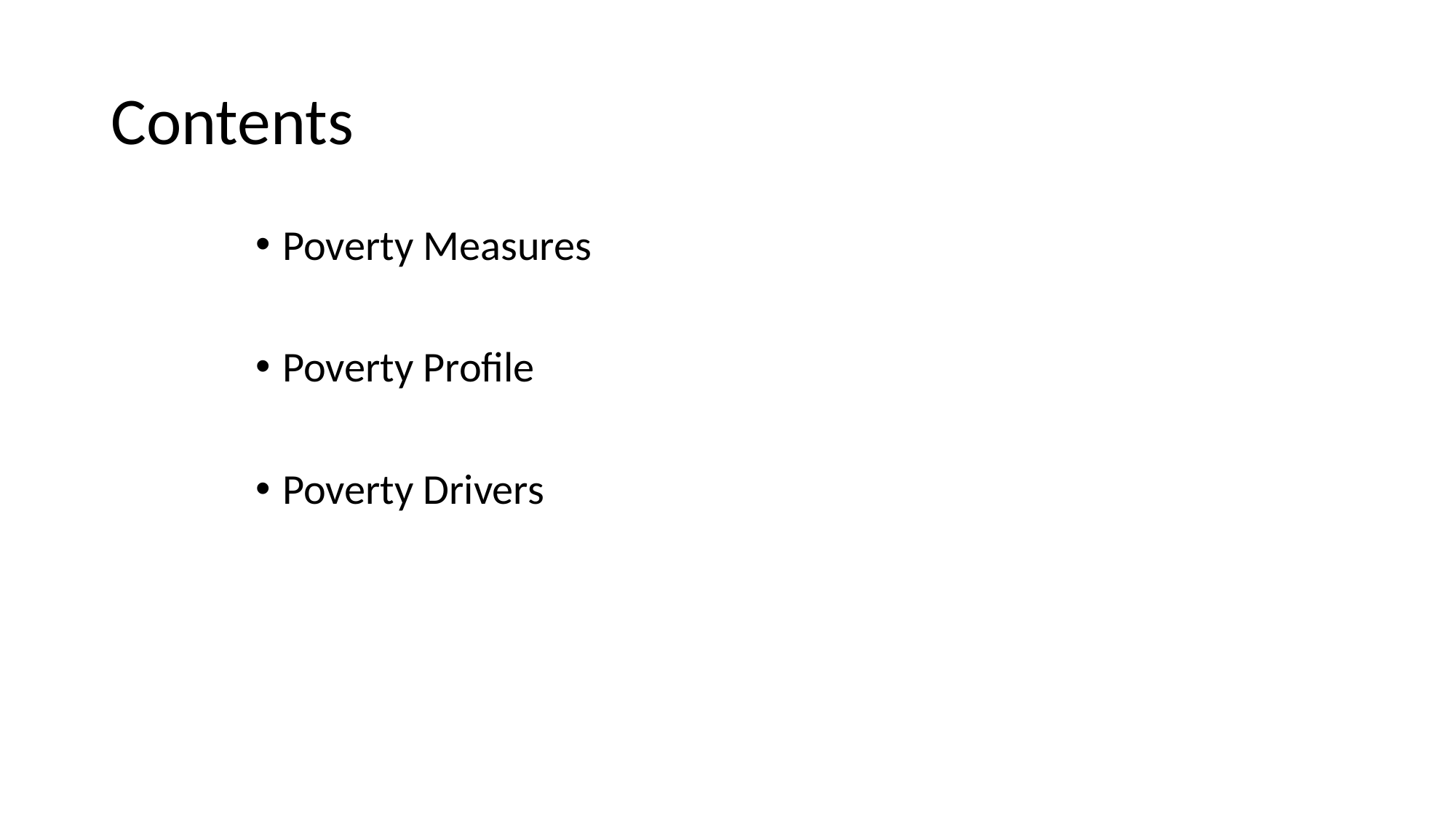

# Contents
Poverty Measures

Poverty Profile

Poverty Drivers